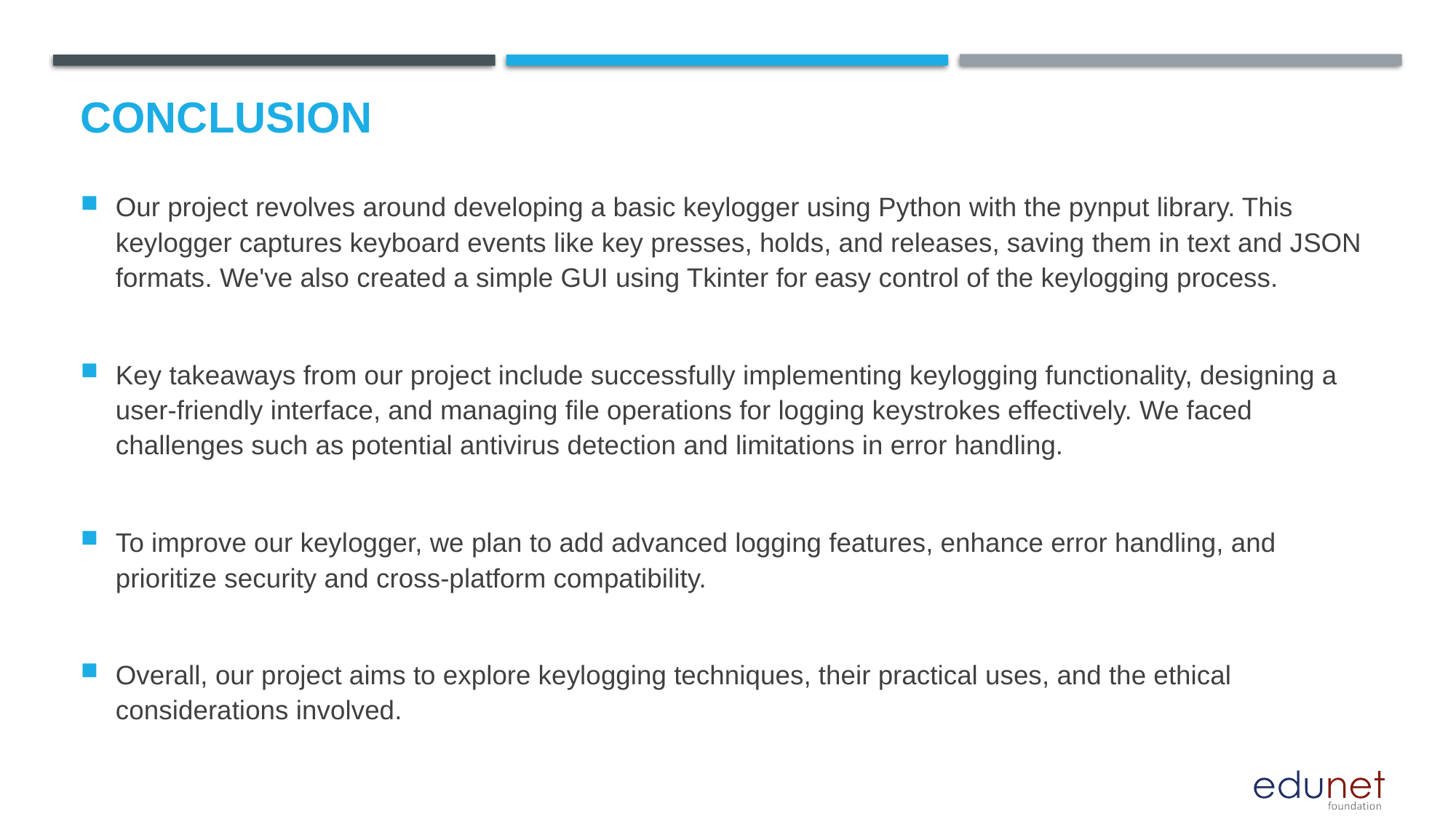

Conclusion
Our project revolves around developing a basic keylogger using Python with the pynput library. This keylogger captures keyboard events like key presses, holds, and releases, saving them in text and JSON formats. We've also created a simple GUI using Tkinter for easy control of the keylogging process.

Key takeaways from our project include successfully implementing keylogging functionality, designing a user-friendly interface, and managing file operations for logging keystrokes effectively. We faced challenges such as potential antivirus detection and limitations in error handling.

To improve our keylogger, we plan to add advanced logging features, enhance error handling, and prioritize security and cross-platform compatibility.

Overall, our project aims to explore keylogging techniques, their practical uses, and the ethical considerations involved.